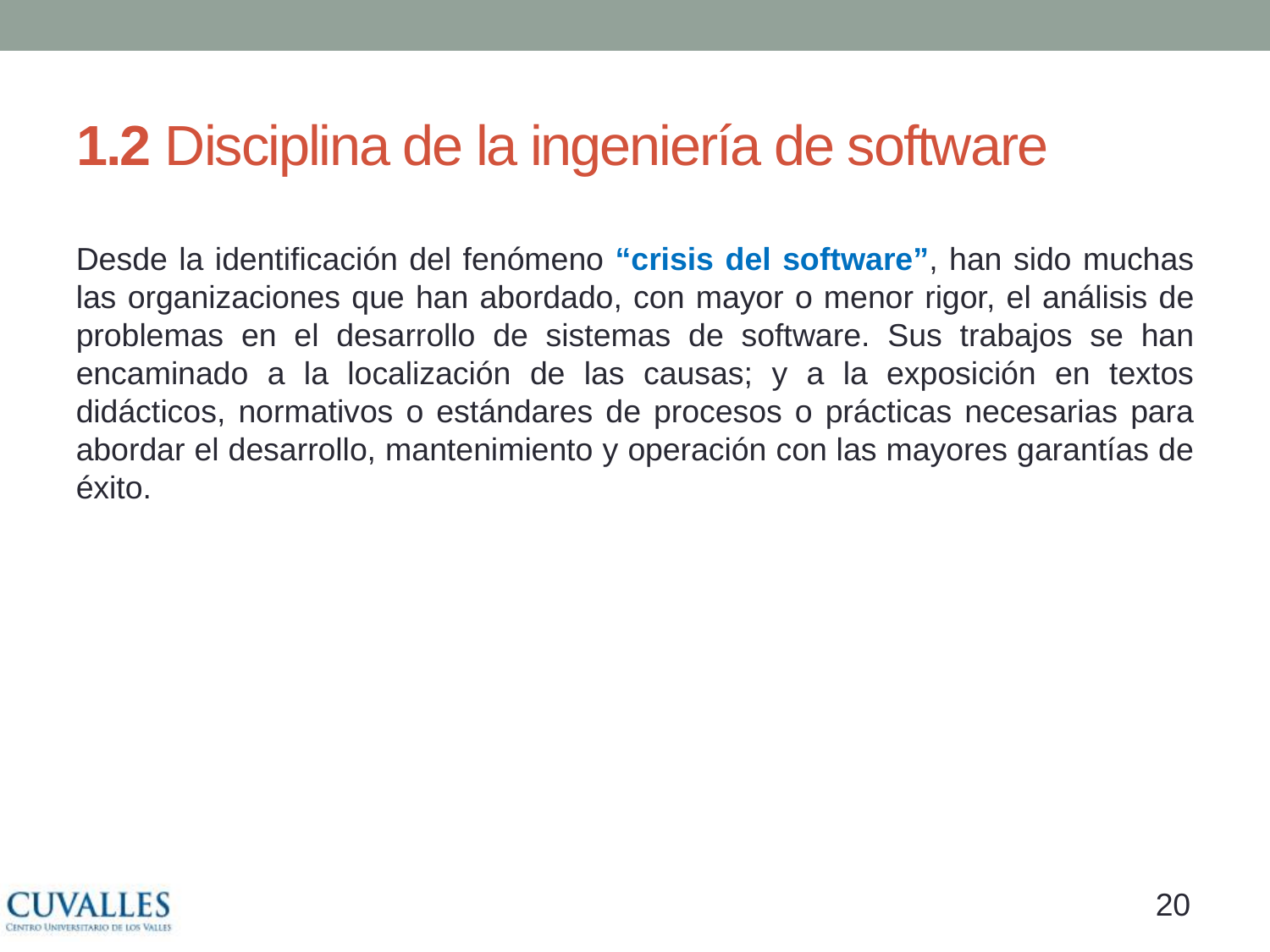

# 1.2 Disciplina de la ingeniería de software
Desde la identificación del fenómeno “crisis del software”, han sido muchas las organizaciones que han abordado, con mayor o menor rigor, el análisis de problemas en el desarrollo de sistemas de software. Sus trabajos se han encaminado a la localización de las causas; y a la exposición en textos didácticos, normativos o estándares de procesos o prácticas necesarias para abordar el desarrollo, mantenimiento y operación con las mayores garantías de éxito.
20